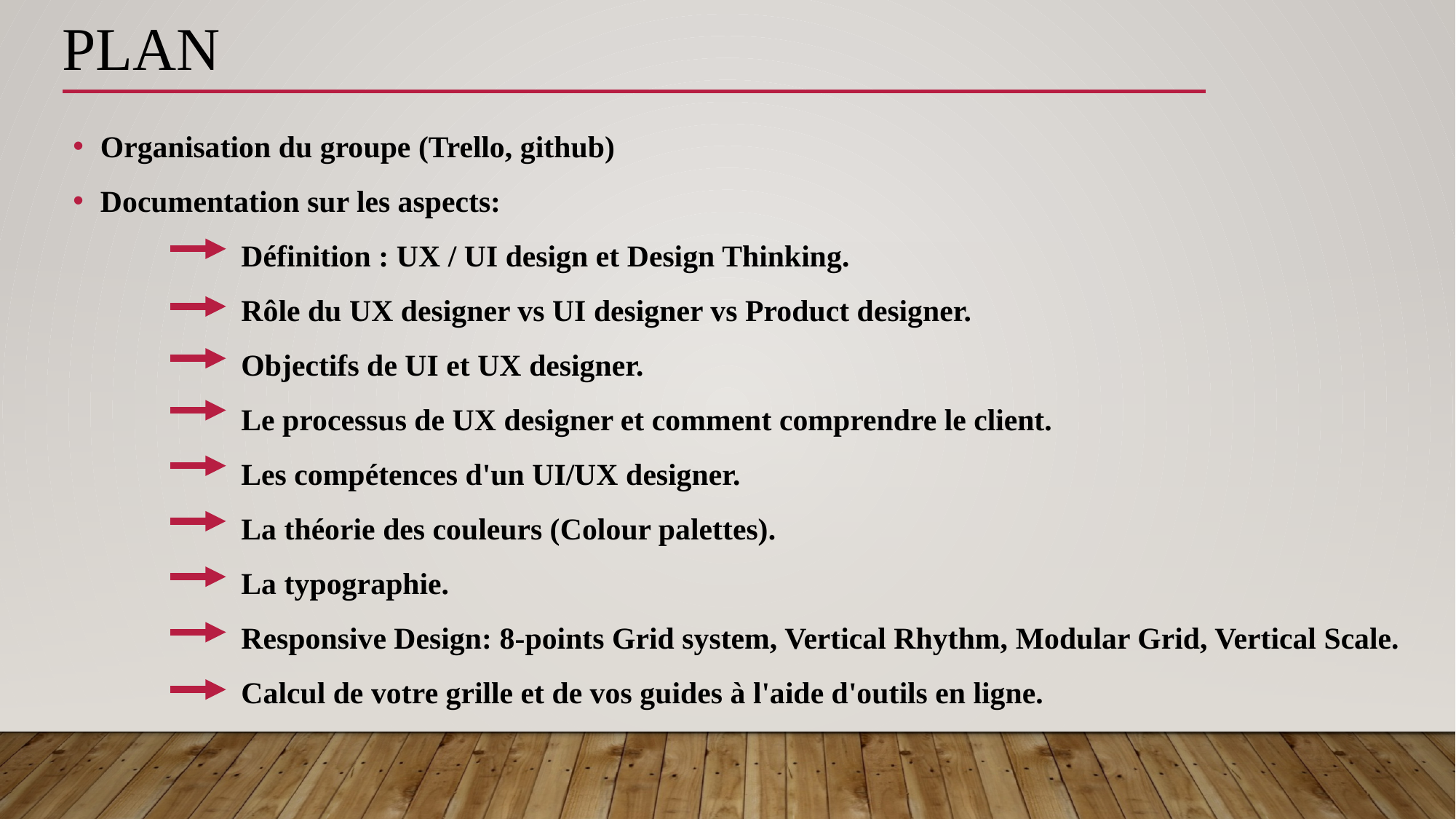

PLAN
Organisation du groupe (Trello, github)
Documentation sur les aspects:
                      Définition : UX / UI design et Design Thinking.
                      Rôle du UX designer vs UI designer vs Product designer.
                      Objectifs de UI et UX designer.
                      Le processus de UX designer et comment comprendre le client.
                      Les compétences d'un UI/UX designer.
                      La théorie des couleurs (Colour palettes).
                      La typographie.
                      Responsive Design: 8-points Grid system, Vertical Rhythm, Modular Grid, Vertical Scale.
                      Calcul de votre grille et de vos guides à l'aide d'outils en ligne.